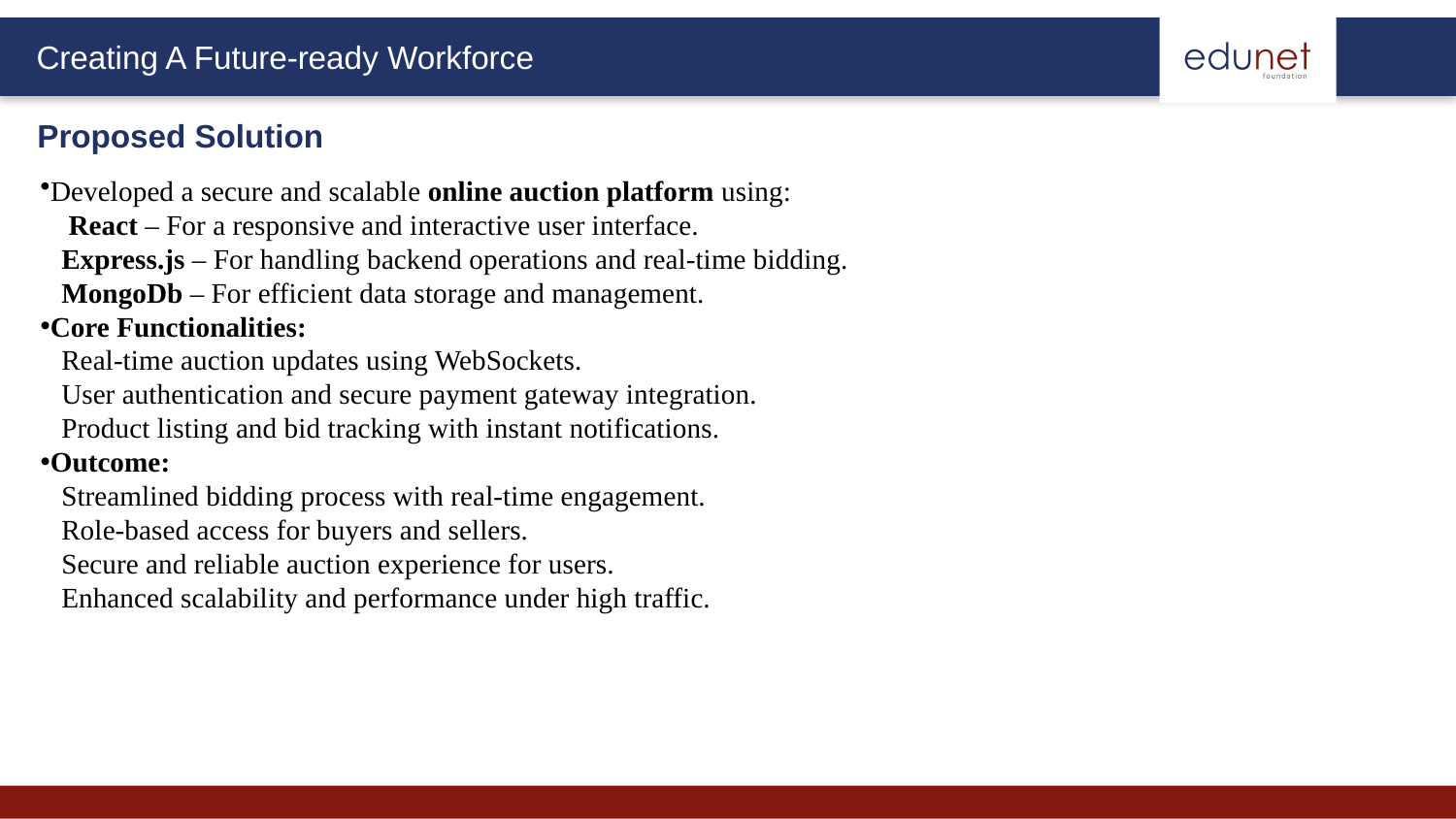

Proposed Solution
Developed a secure and scalable online auction platform using:
    React – For a responsive and interactive user interface.
   Express.js – For handling backend operations and real-time bidding.
   MongoDb – For efficient data storage and management.
Core Functionalities:
   Real-time auction updates using WebSockets.
   User authentication and secure payment gateway integration.
   Product listing and bid tracking with instant notifications.
Outcome:
   Streamlined bidding process with real-time engagement.
   Role-based access for buyers and sellers.
   Secure and reliable auction experience for users.
   Enhanced scalability and performance under high traffic.